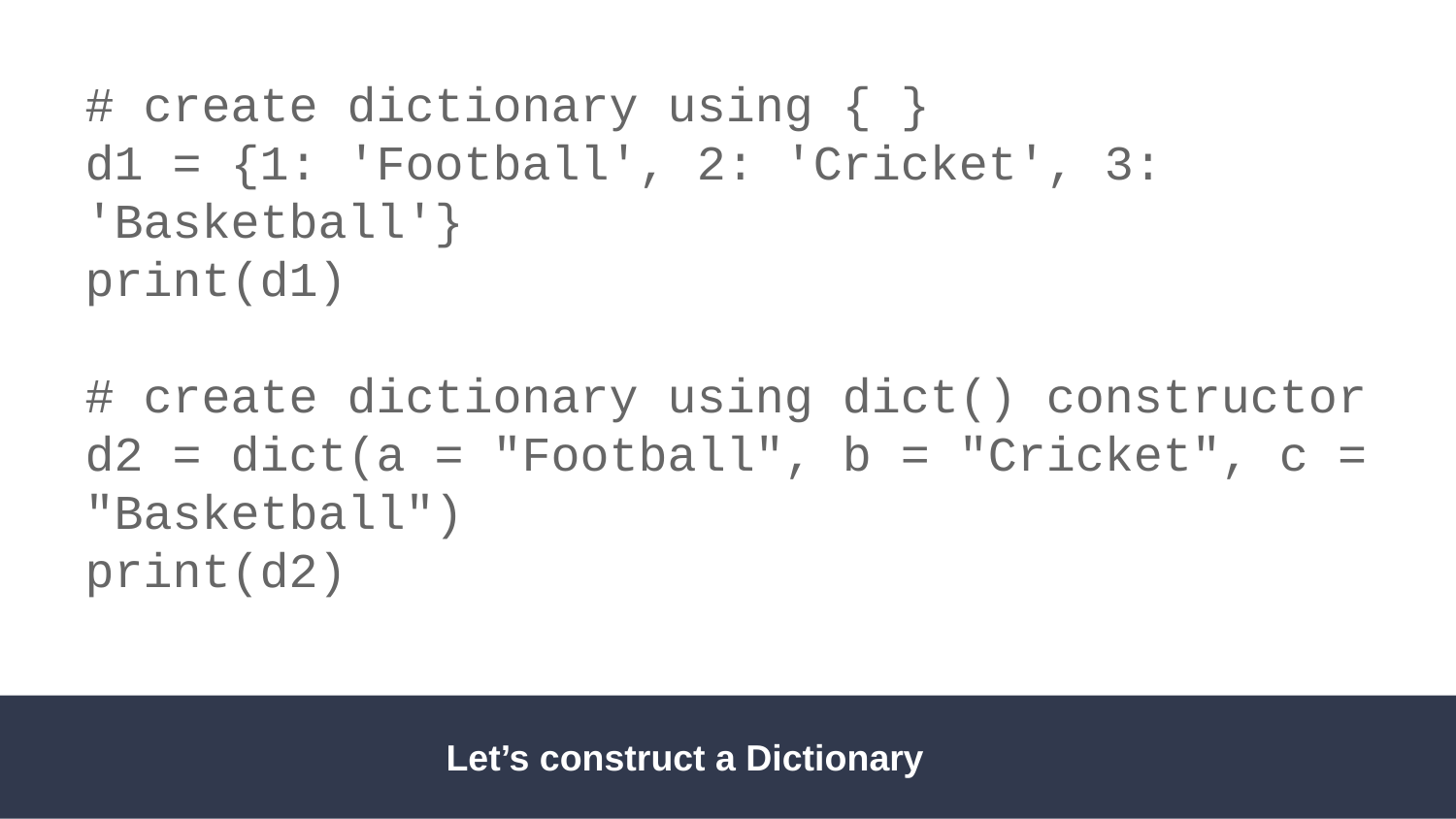

# create dictionary using { }
d1 = {1: 'Football', 2: 'Cricket', 3: 'Basketball'}
print(d1)

# create dictionary using dict() constructor
d2 = dict(a = "Football", b = "Cricket", c = "Basketball")
print(d2)
Let’s construct a Dictionary